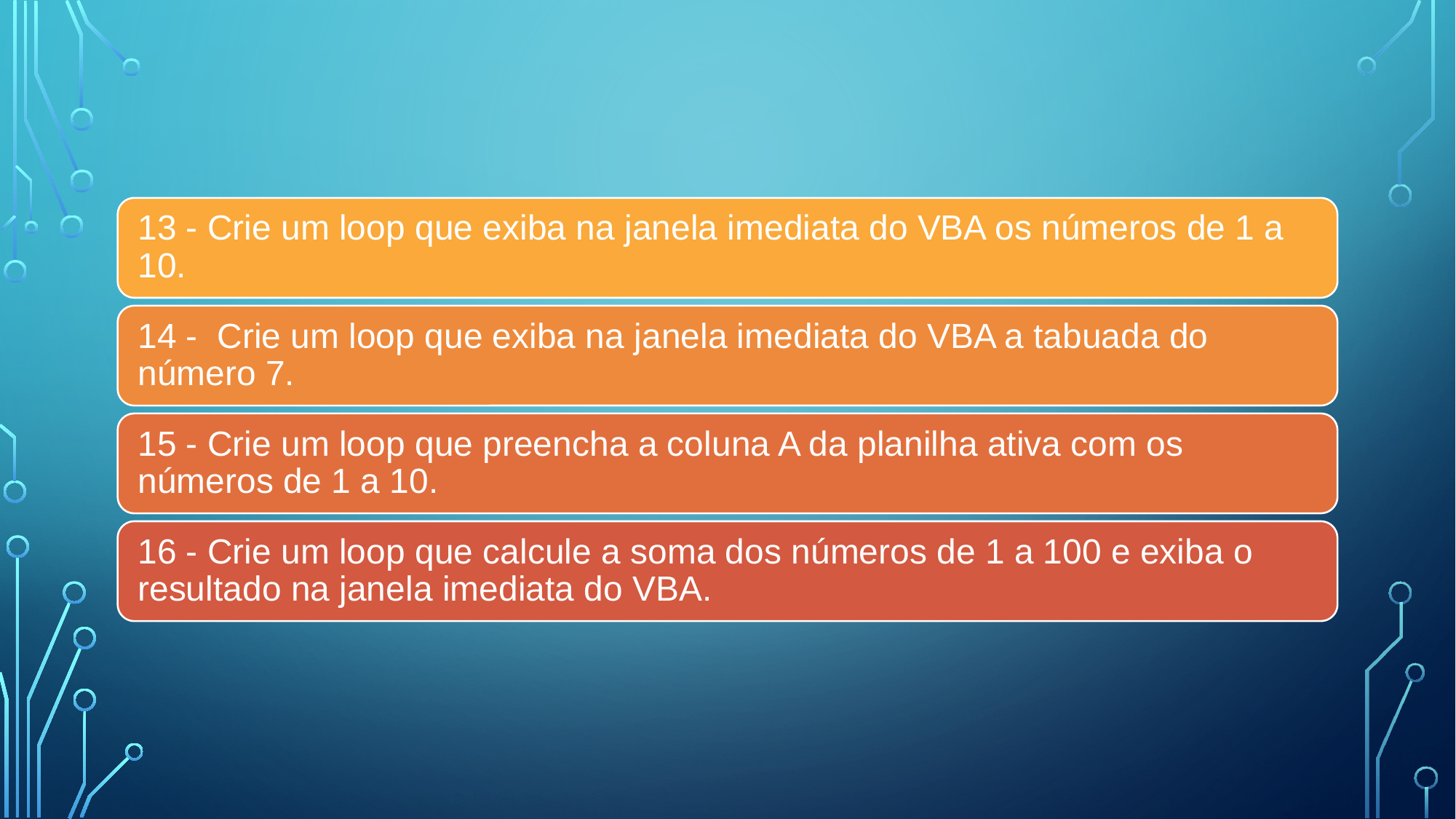

13 - Crie um loop que exiba na janela imediata do VBA os números de 1 a 10.
14 -  Crie um loop que exiba na janela imediata do VBA a tabuada do número 7.
15 - Crie um loop que preencha a coluna A da planilha ativa com os números de 1 a 10.
16 - Crie um loop que calcule a soma dos números de 1 a 100 e exiba o resultado na janela imediata do VBA.